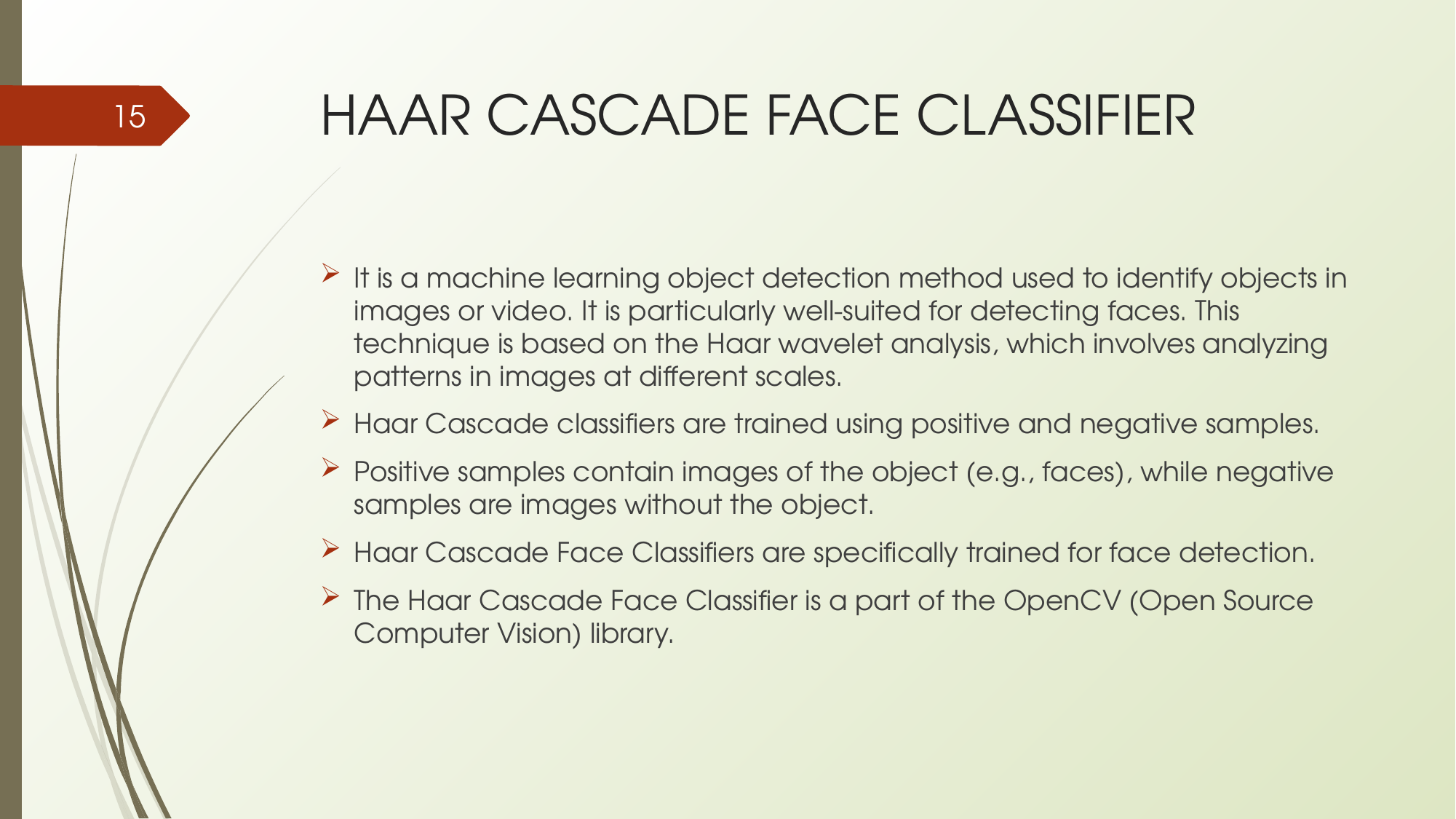

# HAAR CASCADE FACE CLASSIFIER
15
It is a machine learning object detection method used to identify objects in images or video. It is particularly well-suited for detecting faces. This technique is based on the Haar wavelet analysis, which involves analyzing patterns in images at different scales.
Haar Cascade classifiers are trained using positive and negative samples.
Positive samples contain images of the object (e.g., faces), while negative samples are images without the object.
Haar Cascade Face Classifiers are specifically trained for face detection.
The Haar Cascade Face Classifier is a part of the OpenCV (Open Source Computer Vision) library.